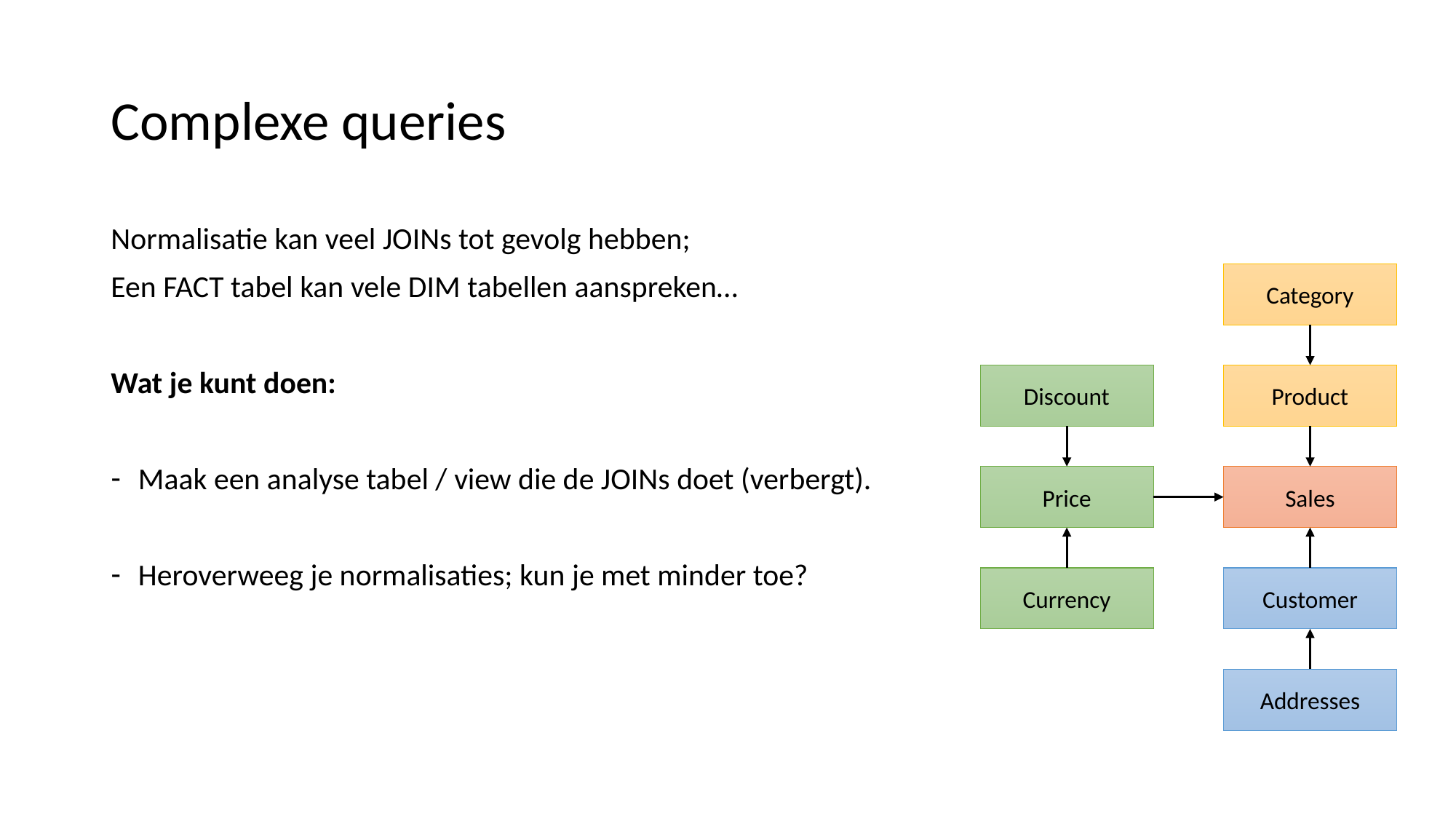

# Complexe queries
Normalisatie kan veel JOINs tot gevolg hebben;
Een FACT tabel kan vele DIM tabellen aanspreken…

Wat je kunt doen:

Maak een analyse tabel / view die de JOINs doet (verbergt).

Heroverweeg je normalisaties; kun je met minder toe?

Category
Discount
Product
Price
Sales
Currency
Customer
Addresses